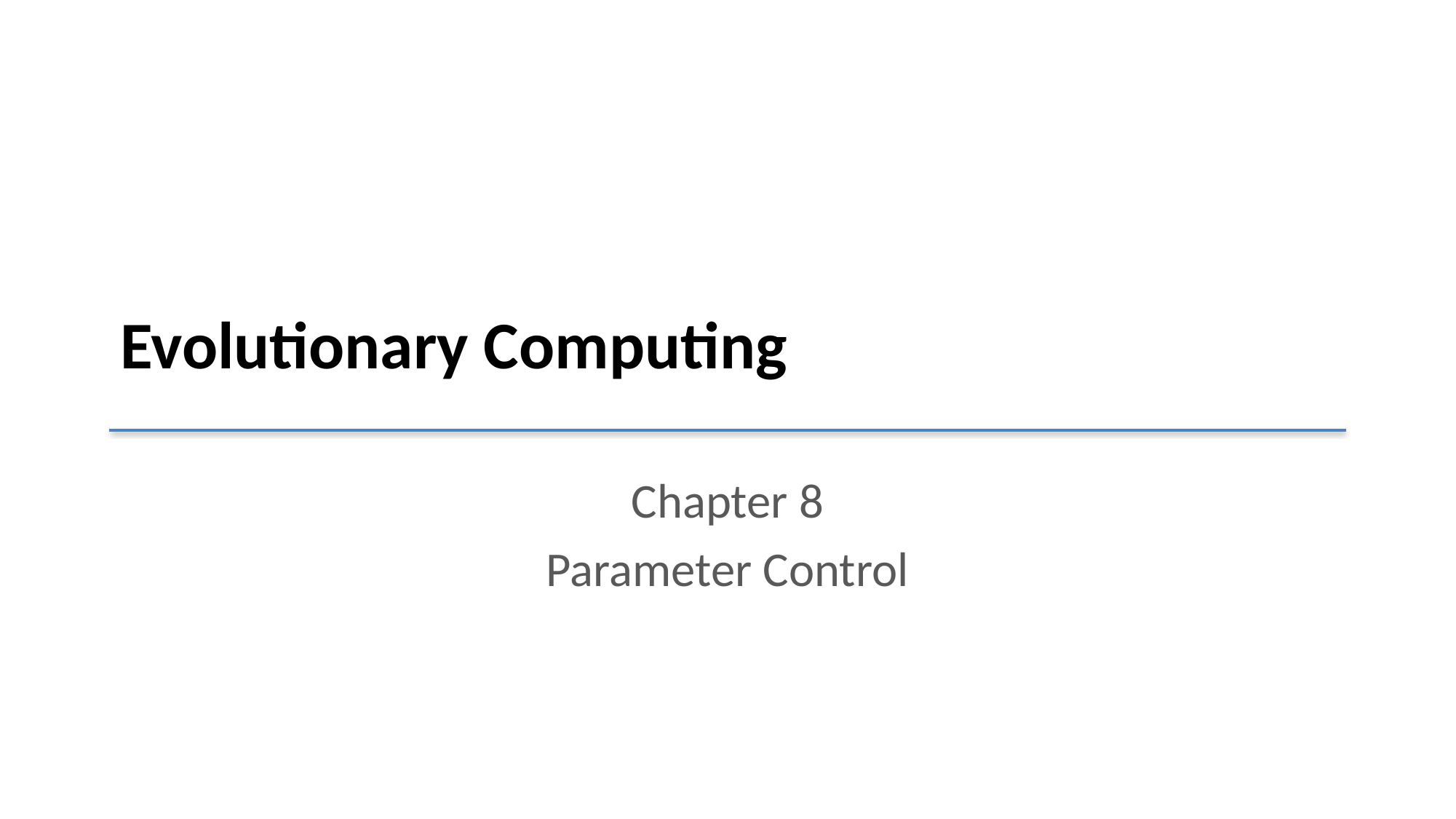

# Evolutionary Computing
Chapter 8
Parameter Control